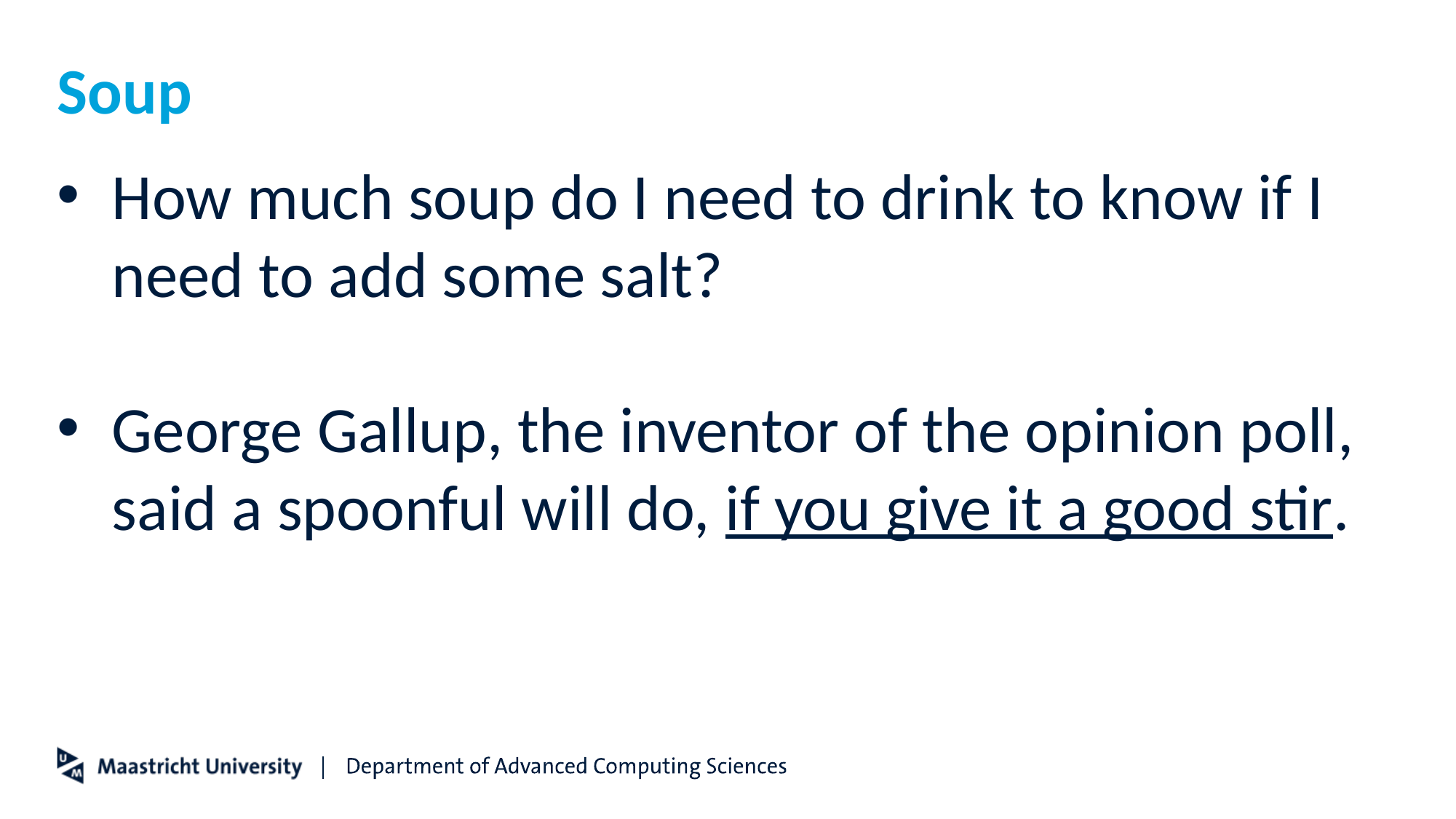

# Soup
How much soup do I need to drink to know if I need to add some salt?

George Gallup, the inventor of the opinion poll, said a spoonful will do, if you give it a good stir.